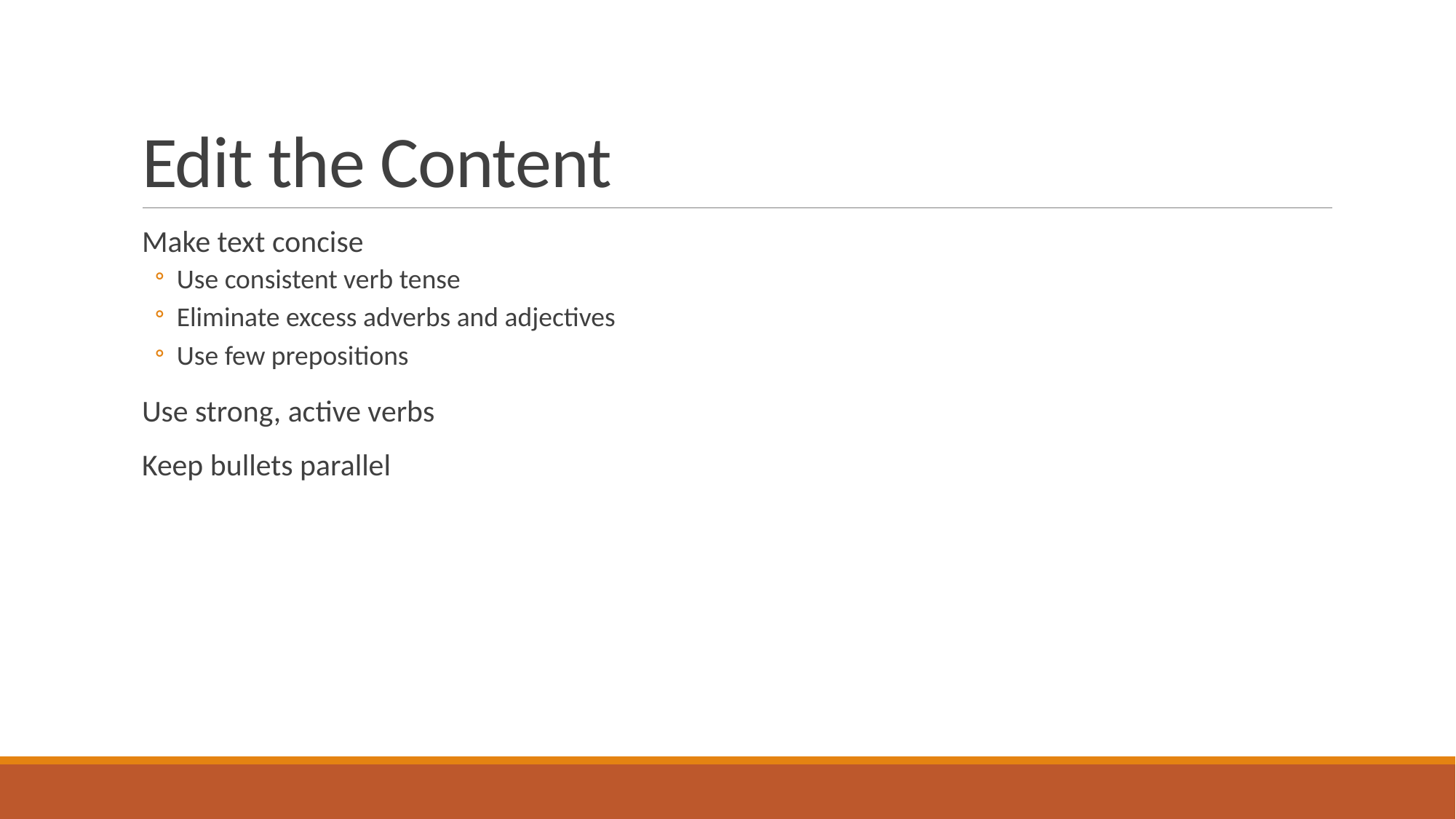

# Edit the Content
Make text concise
Use consistent verb tense
Eliminate excess adverbs and adjectives
Use few prepositions
Use strong, active verbs
Keep bullets parallel